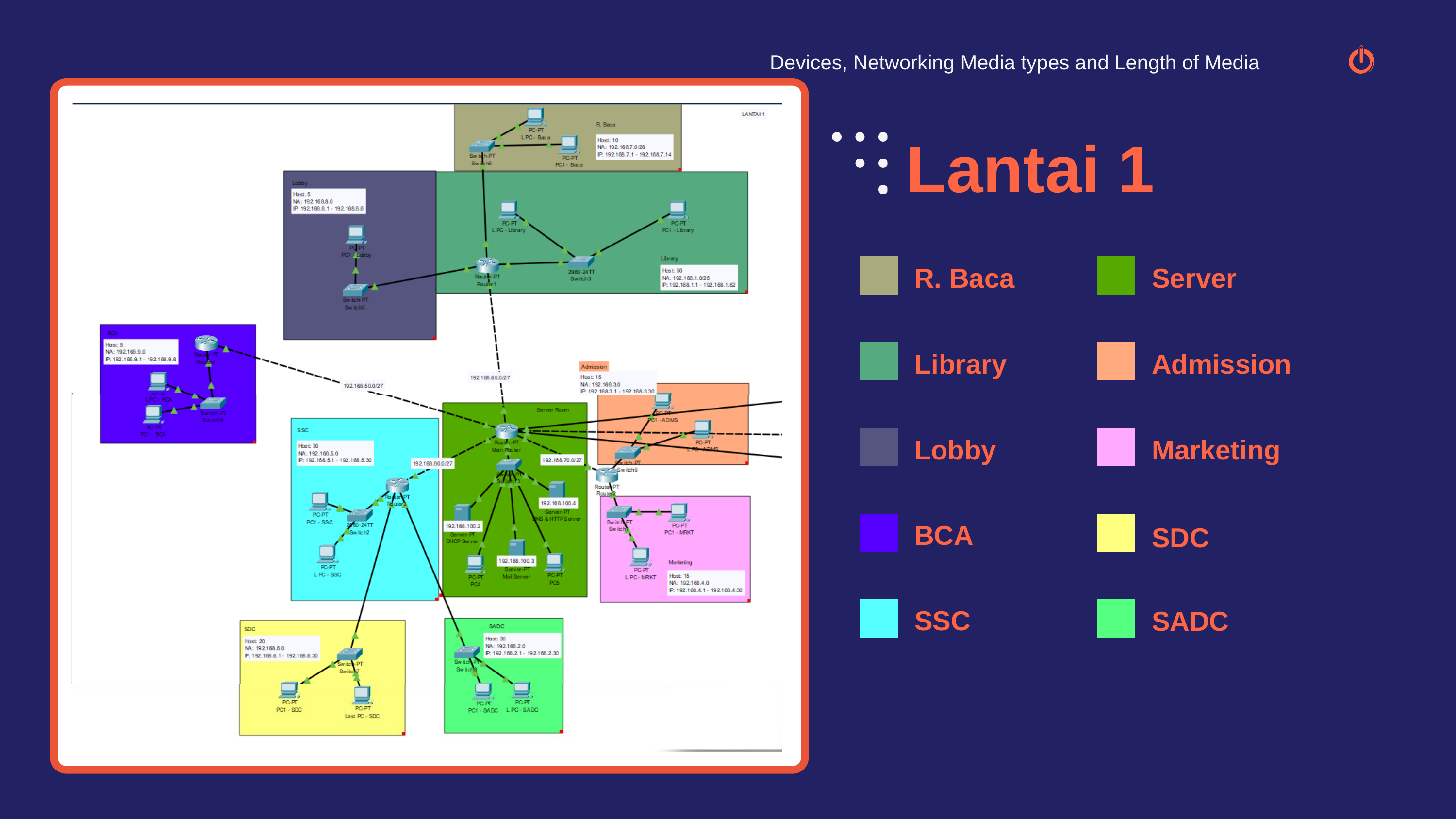

Devices, Networking Media types and Length of Media

Lantai 1

R. Baca
Server

Library
Admission

Lobby
Marketing

BCA

SDC
SSC
SADC